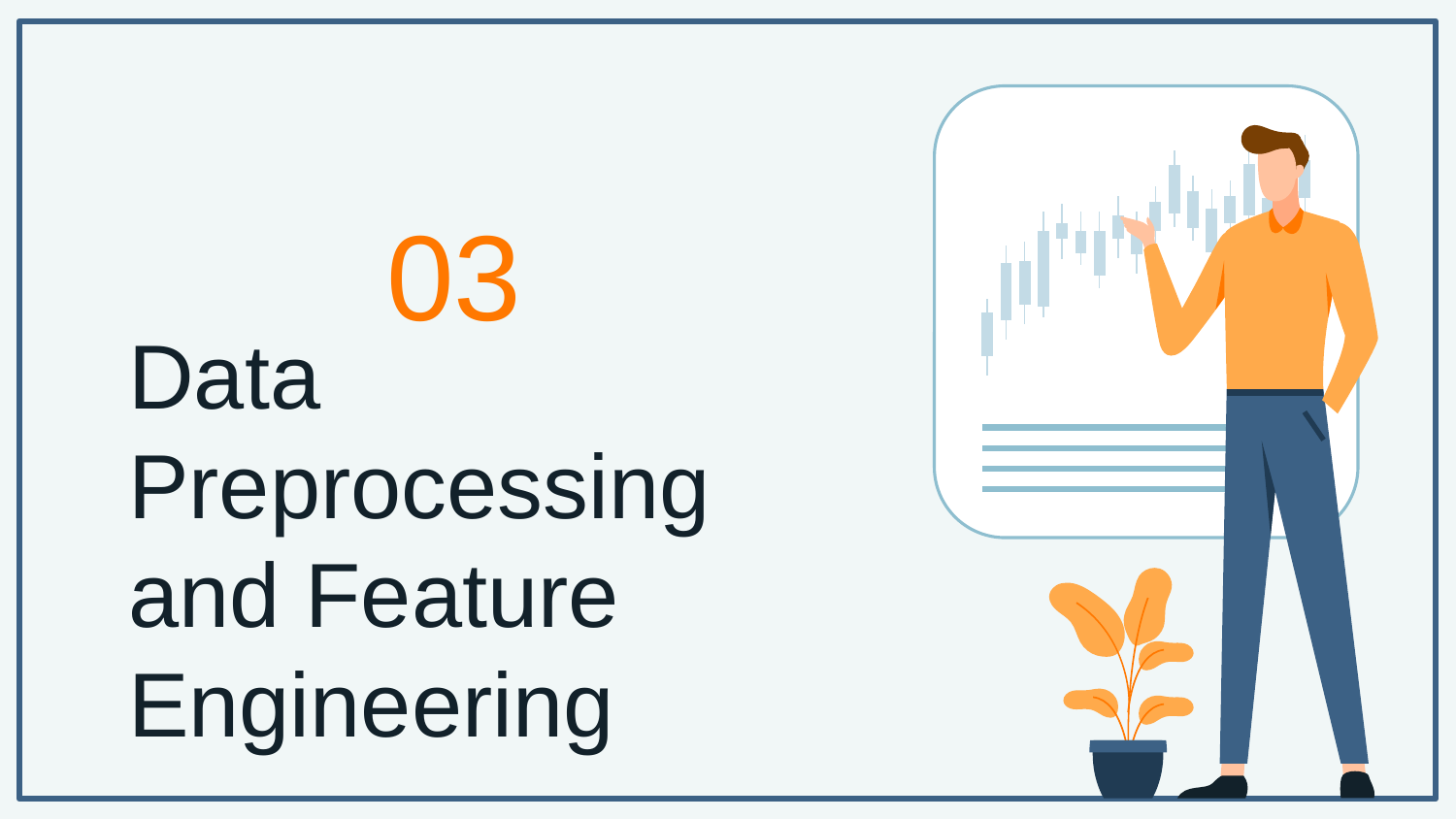

03
# Data Preprocessing and Feature Engineering